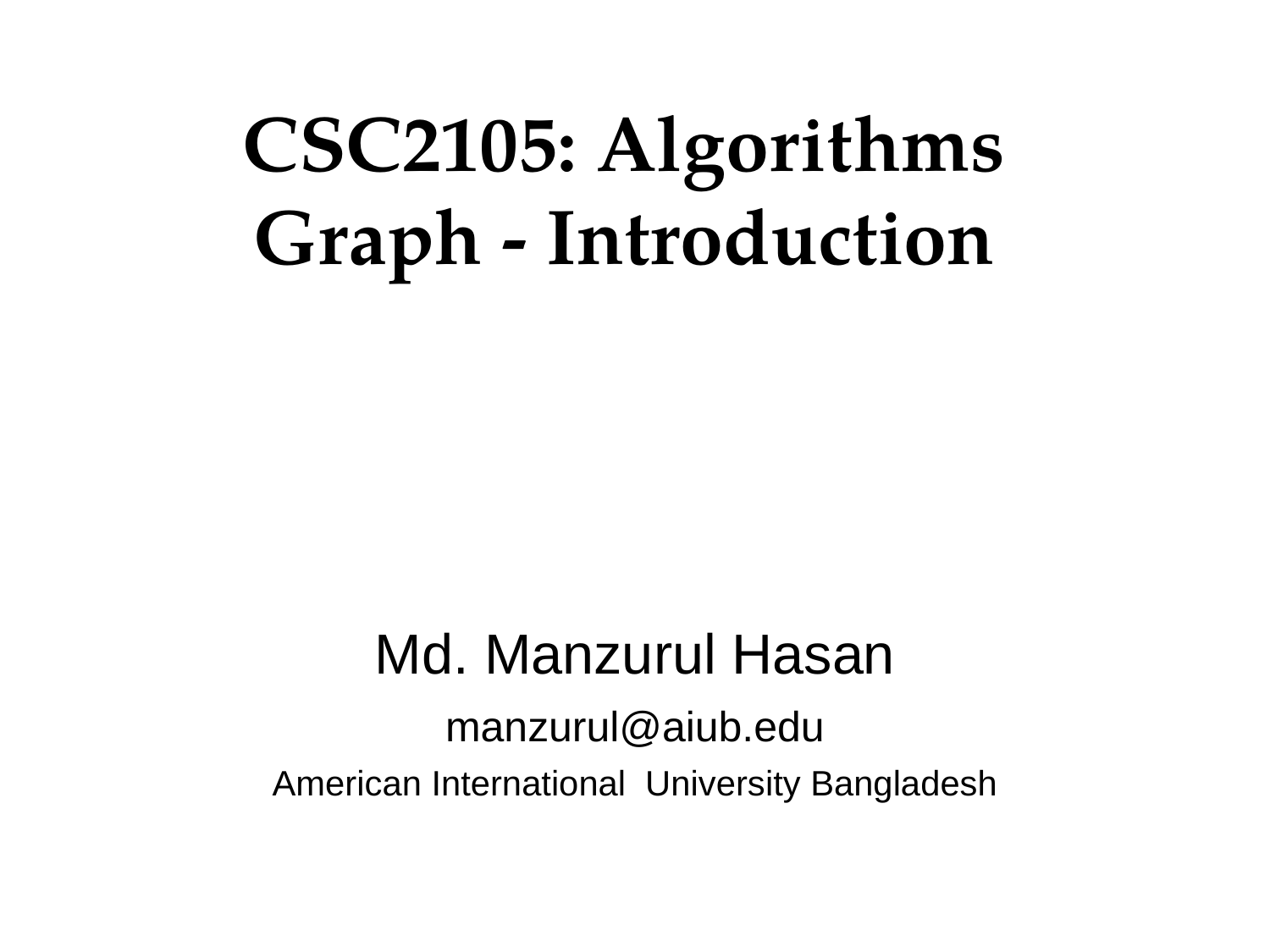

# CSC2105: Algorithms Graph - Introduction
Md. Manzurul Hasan
manzurul@aiub.edu
American International  University Bangladesh